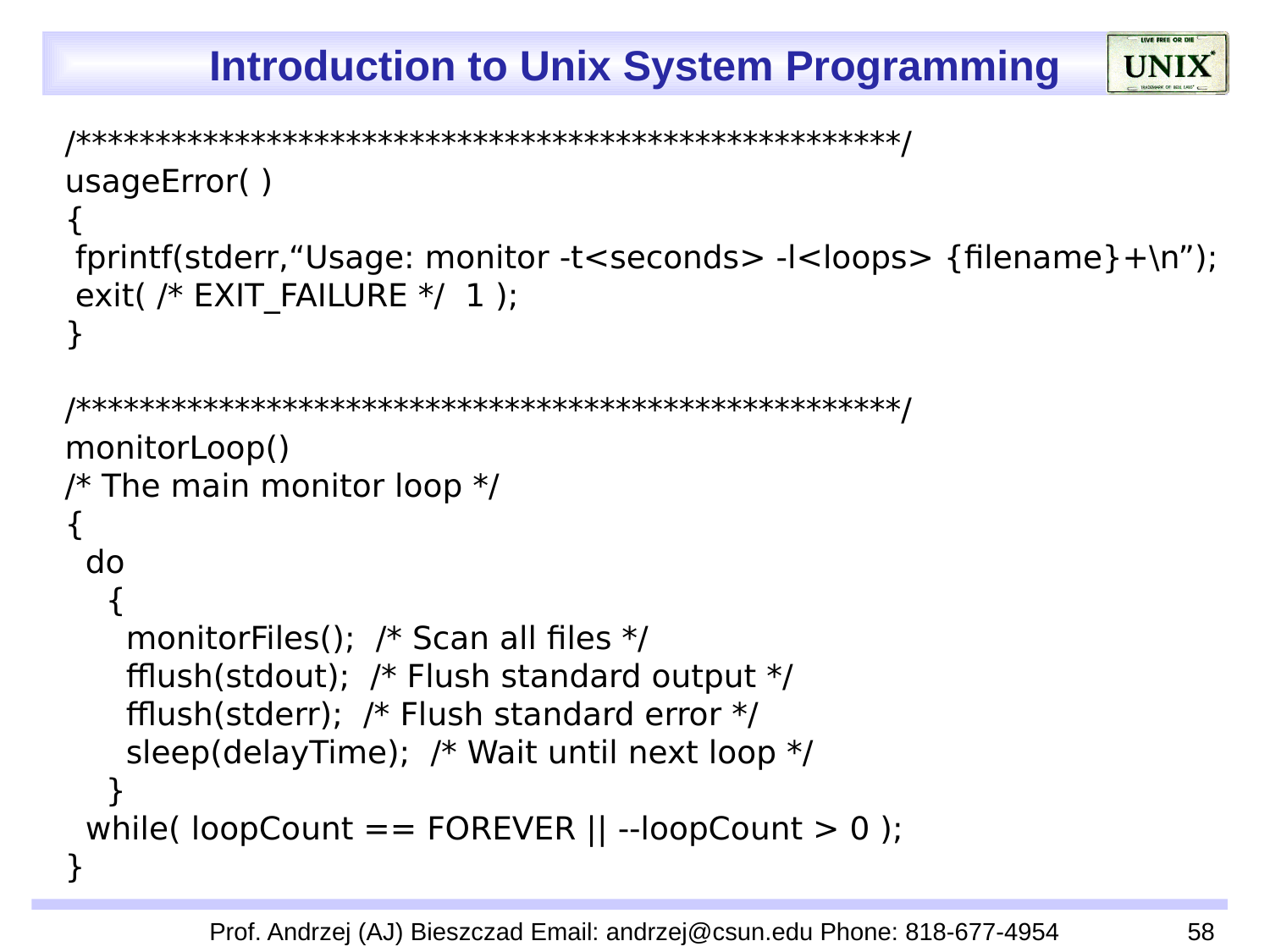

/****************************************************/
 usageError( )
 {
  fprintf(stderr,“Usage: monitor -t<seconds> -l<loops> {filename}+\n”);
  exit( /* EXIT_FAILURE */  1 );
 }

 /****************************************************/
 monitorLoop()
 /* The main monitor loop */
 {
   do
     {
       monitorFiles();  /* Scan all files */
       fflush(stdout);  /* Flush standard output */
       fflush(stderr);  /* Flush standard error */
       sleep(delayTime);  /* Wait until next loop */
     }
   while( loopCount == FOREVER || --loopCount > 0 );
 }
Prof. Andrzej (AJ) Bieszczad Email: andrzej@csun.edu Phone: 818-677-4954
58